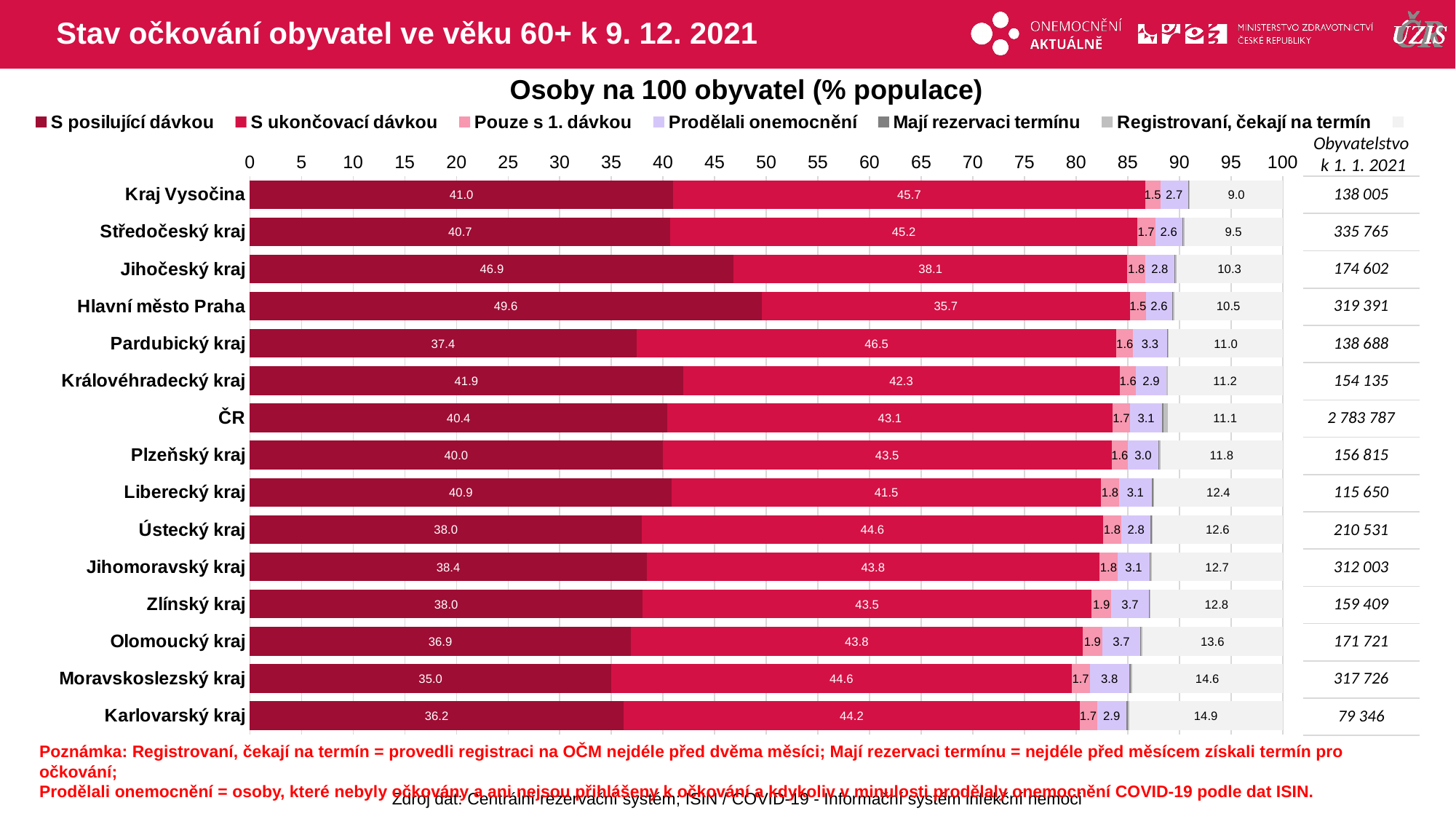

# Stav očkování obyvatel ve věku 60+ k 9. 12. 2021

### Chart

| Category | S posilující dávkou | S ukončovací dávkou | Pouze s 1. dávkou | Prodělali onemocnění | Mají rezervaci termínu | Registrovaní, čekají na termín |   |
|---|---|---|---|---|---|---|---|
| Kraj Vysočina | 40.98837 | 45.68458 | 1.474584 | 2.709322 | 0.09275 | 0.076809 | 8.97358791 |
| Středočeský kraj | 40.72283 | 45.19441 | 1.746162 | 2.61135 | 0.109303 | 0.10424 | 9.51171206 |
| Jihočeský kraj | 46.85055 | 38.11354 | 1.754275 | 2.782328 | 0.081328 | 0.115119 | 10.3028602 |
| Hlavní město Praha | 49.55368 | 35.65692 | 1.548259 | 2.568638 | 0.058236 | 0.09706 | 10.5172031 |
| Pardubický kraj | 37.43727 | 46.46905 | 1.608647 | 3.285793 | 0.074988 | 0.100946 | 11.0233041 |
| Královéhradecký kraj | 41.92558 | 42.28761 | 1.602491 | 2.899406 | 0.052551 | 0.0798 | 11.1525611 |
| ČR | 40.43855 | 43.06583 | 1.740938 | 3.076385 | 0.10069 | 0.463362 | 11.1142483 |
| Plzeňský kraj | 39.96429 | 43.47288 | 1.573829 | 2.968466 | 0.066958 | 0.10522 | 11.8483563 |
| Liberecký kraj | 40.85603 | 41.5495 | 1.771725 | 3.14224 | 0.126243 | 0.118461 | 12.4357977 |
| Ústecký kraj | 37.96163 | 44.64046 | 1.797835 | 2.796738 | 0.107348 | 0.113997 | 12.5819951 |
| Jihomoravský kraj | 38.44386 | 43.78868 | 1.821457 | 3.063432 | 0.104807 | 0.098396 | 12.6793653 |
| Zlínský kraj | 38.01479 | 43.50068 | 1.884461 | 3.657259 | 0.08657 | 0.062104 | 12.7941333 |
| Olomoucký kraj | 36.88891 | 43.75411 | 1.894934 | 3.666995 | 0.091427 | 0.111227 | 13.592397 |
| Moravskoslezský kraj | 34.98643 | 44.57898 | 1.748991 | 3.842619 | 0.114879 | 0.126209 | 14.6018897 |
| Karlovarský kraj | 36.17826 | 44.1774 | 1.654778 | 2.852066 | 0.136113 | 0.12603 | 14.875356 |
Osoby na 100 obyvatel (% populace)
Obyvatelstvo
k 1. 1. 2021
| 138 005 |
| --- |
| 335 765 |
| 174 602 |
| 319 391 |
| 138 688 |
| 154 135 |
| 2 783 787 |
| 156 815 |
| 115 650 |
| 210 531 |
| 312 003 |
| 159 409 |
| 171 721 |
| 317 726 |
| 79 346 |
Poznámka: Registrovaní, čekají na termín = provedli registraci na OČM nejdéle před dvěma měsíci; Mají rezervaci termínu = nejdéle před měsícem získali termín pro očkování;
Prodělali onemocnění = osoby, které nebyly očkovány a ani nejsou přihlášeny k očkování a kdykoliv v minulosti prodělaly onemocnění COVID-19 podle dat ISIN.
Zdroj dat: Centrální rezervační systém; ISIN / COVID-19 - Informační systém infekční nemoci